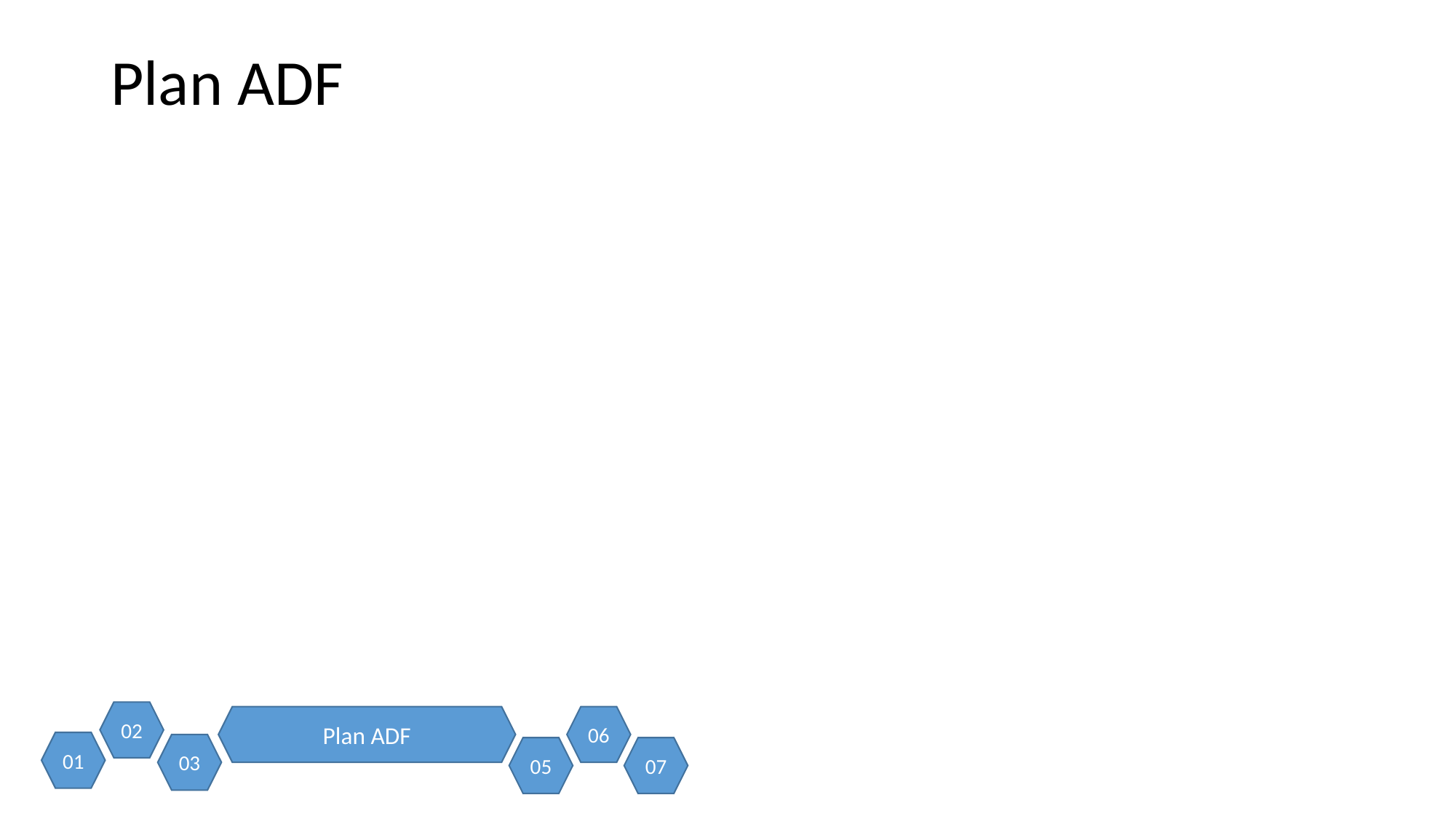

# Plan ADF
02
Plan ADF
06
01
03
05
07